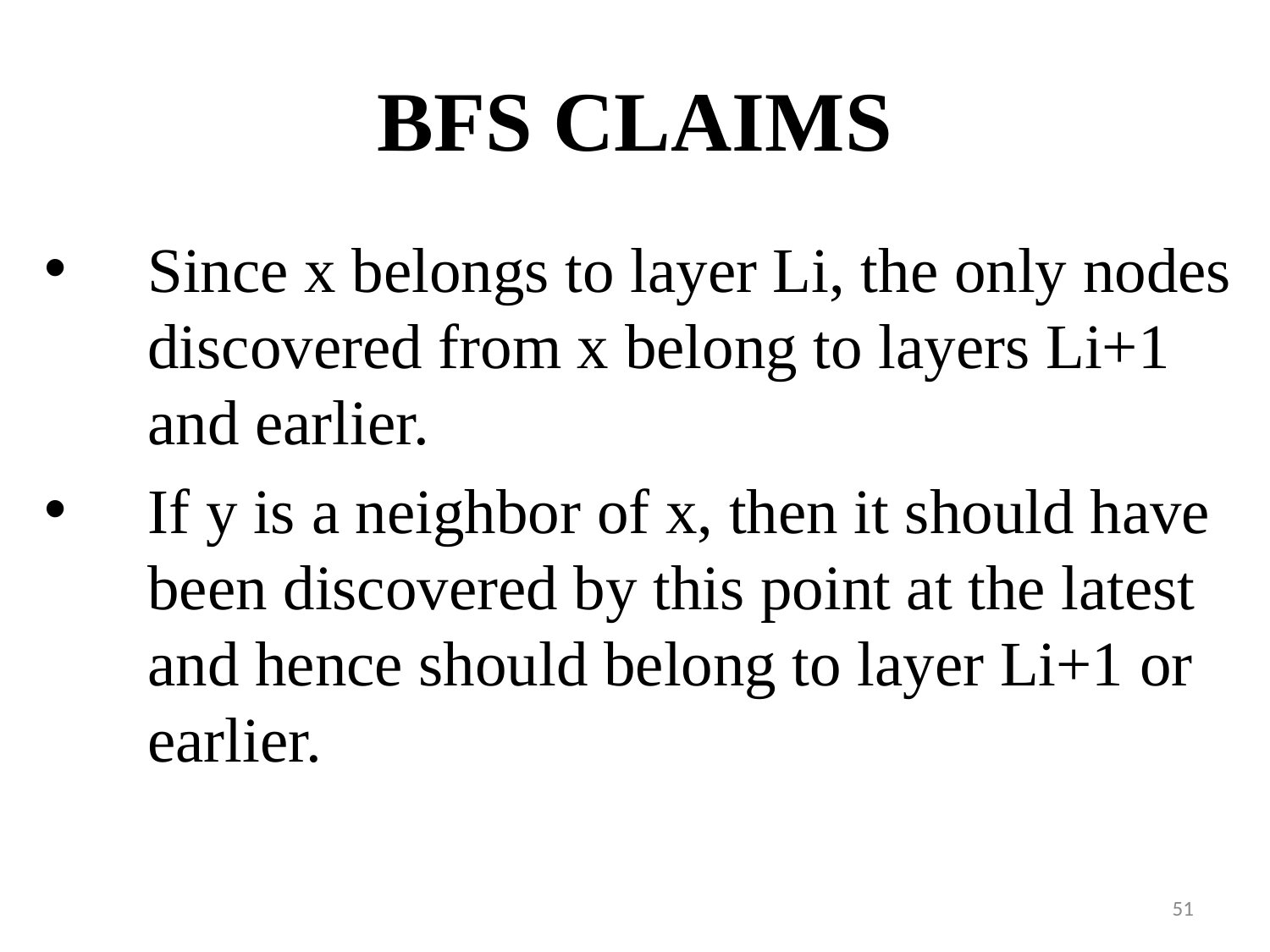

# BFS CLAIMS
Since x belongs to layer Li, the only nodes discovered from x belong to layers Li+1 and earlier.
If y is a neighbor of x, then it should have been discovered by this point at the latest and hence should belong to layer Li+1 or earlier.

51